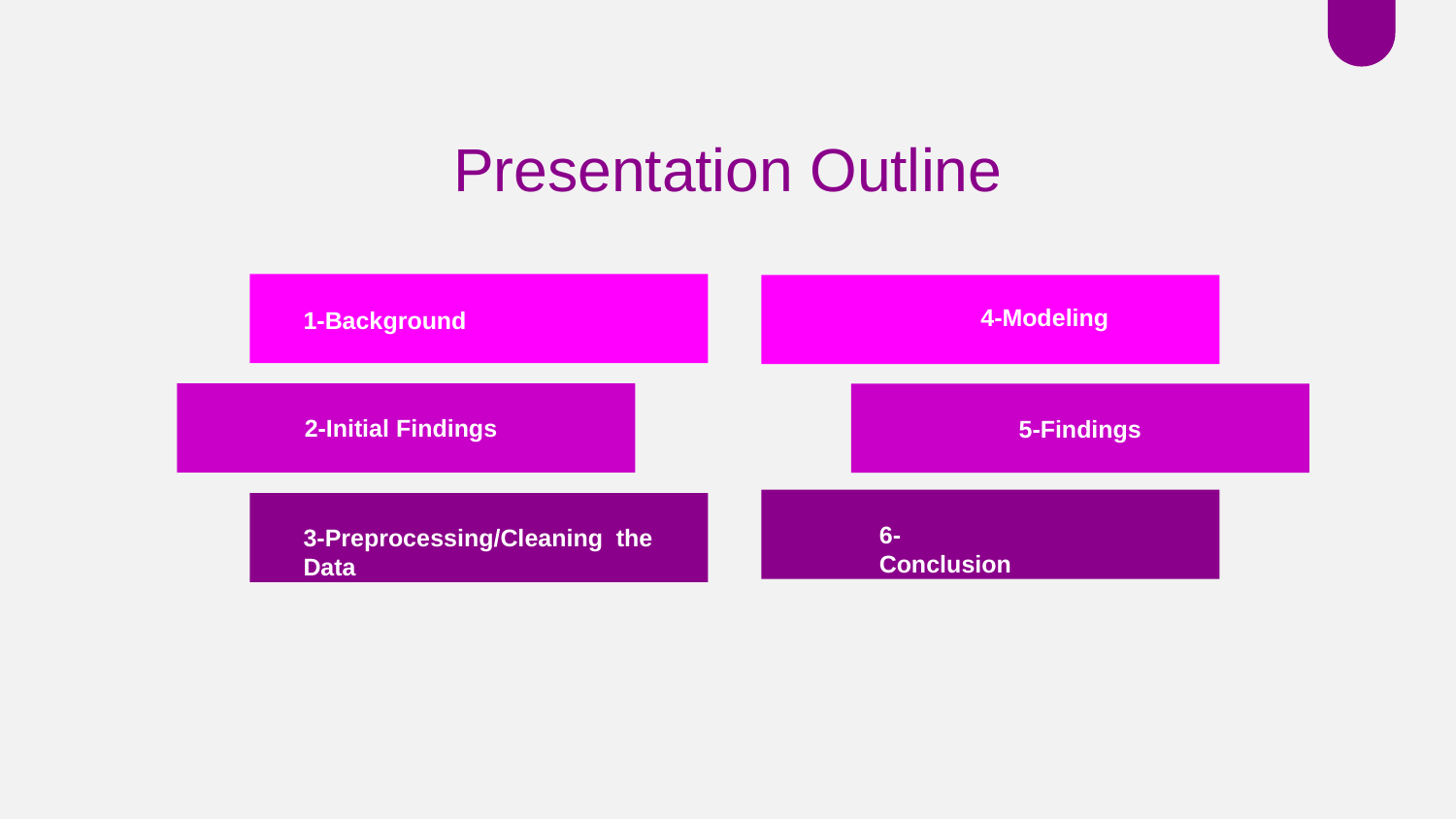

Presentation Outline

4-Modeling
1-Background

2-Initial Findings
5-Findings

6-Conclusion
3-Preprocessing/Cleaning  the Data